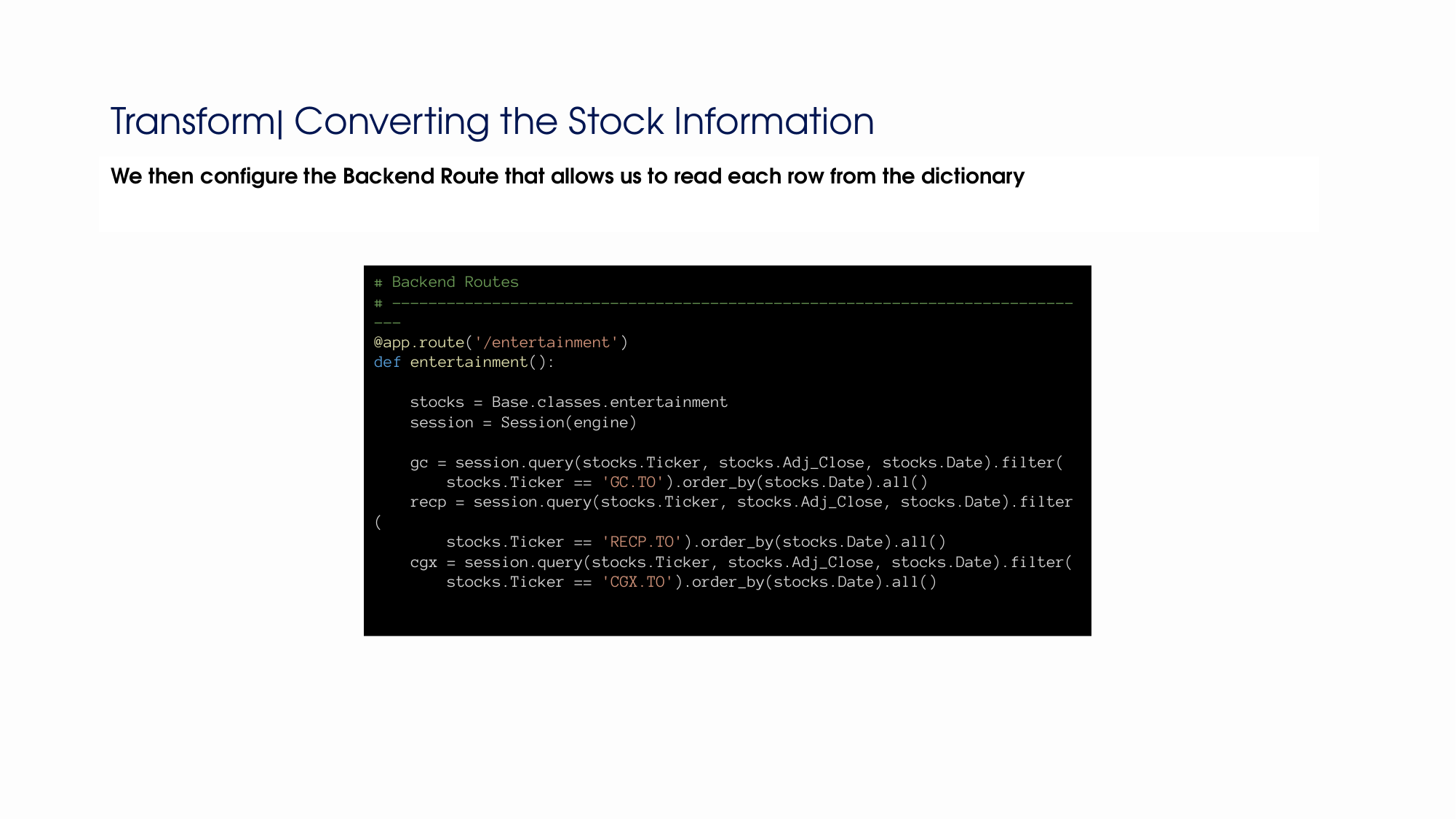

# Transform| Converting the Stock Information
We then configure the Backend Route that allows us to read each row from the dictionary
# Backend Routes
# ------------------------------------------------------------------------------
@app.route('/entertainment')
def entertainment():
    stocks = Base.classes.entertainment
    session = Session(engine)
    gc = session.query(stocks.Ticker, stocks.Adj_Close, stocks.Date).filter(
        stocks.Ticker == 'GC.TO').order_by(stocks.Date).all()
    recp = session.query(stocks.Ticker, stocks.Adj_Close, stocks.Date).filter(
        stocks.Ticker == 'RECP.TO').order_by(stocks.Date).all()
    cgx = session.query(stocks.Ticker, stocks.Adj_Close, stocks.Date).filter(
        stocks.Ticker == 'CGX.TO').order_by(stocks.Date).all()